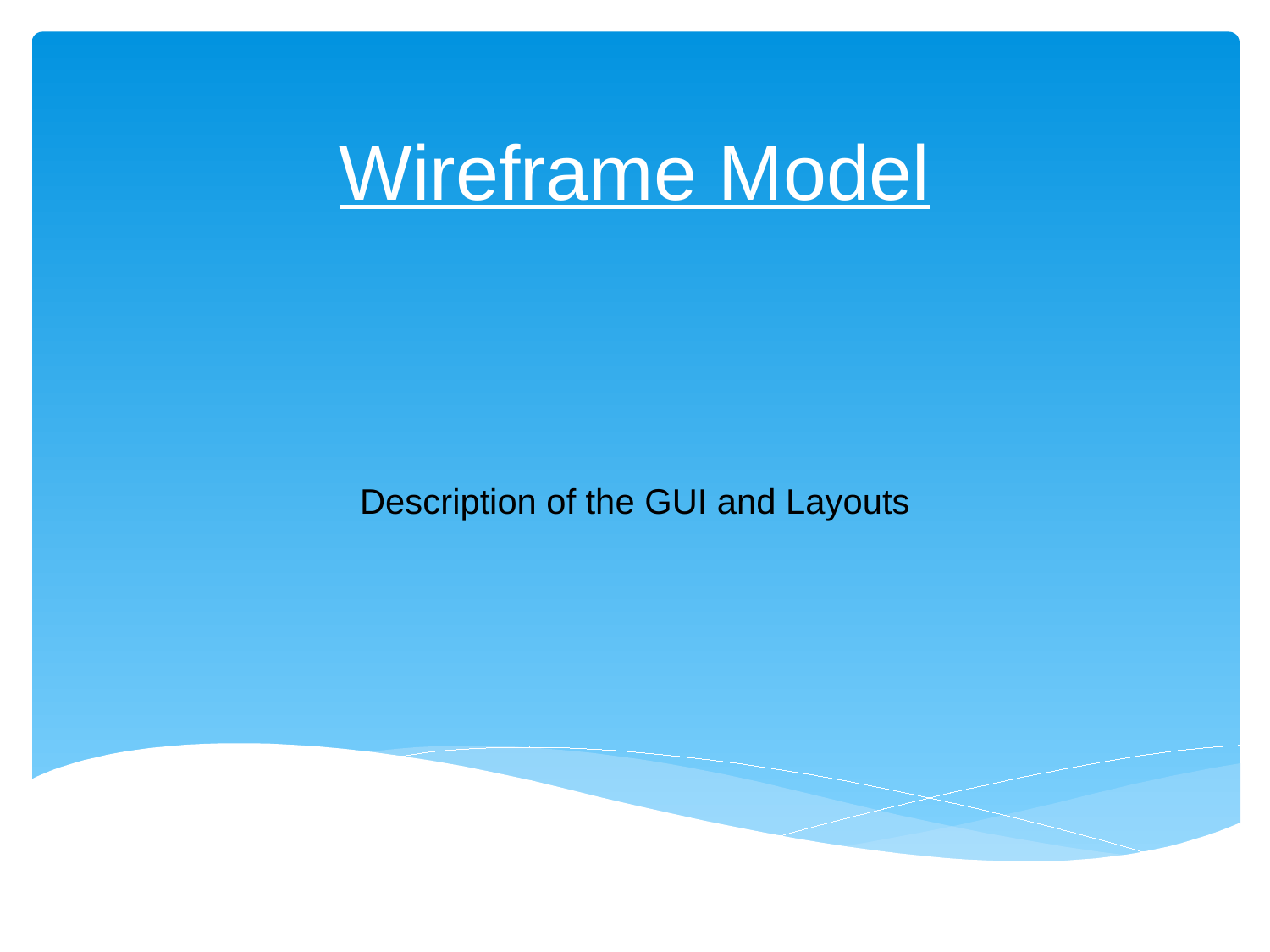

# Wireframe Model

Description of the GUI and Layouts